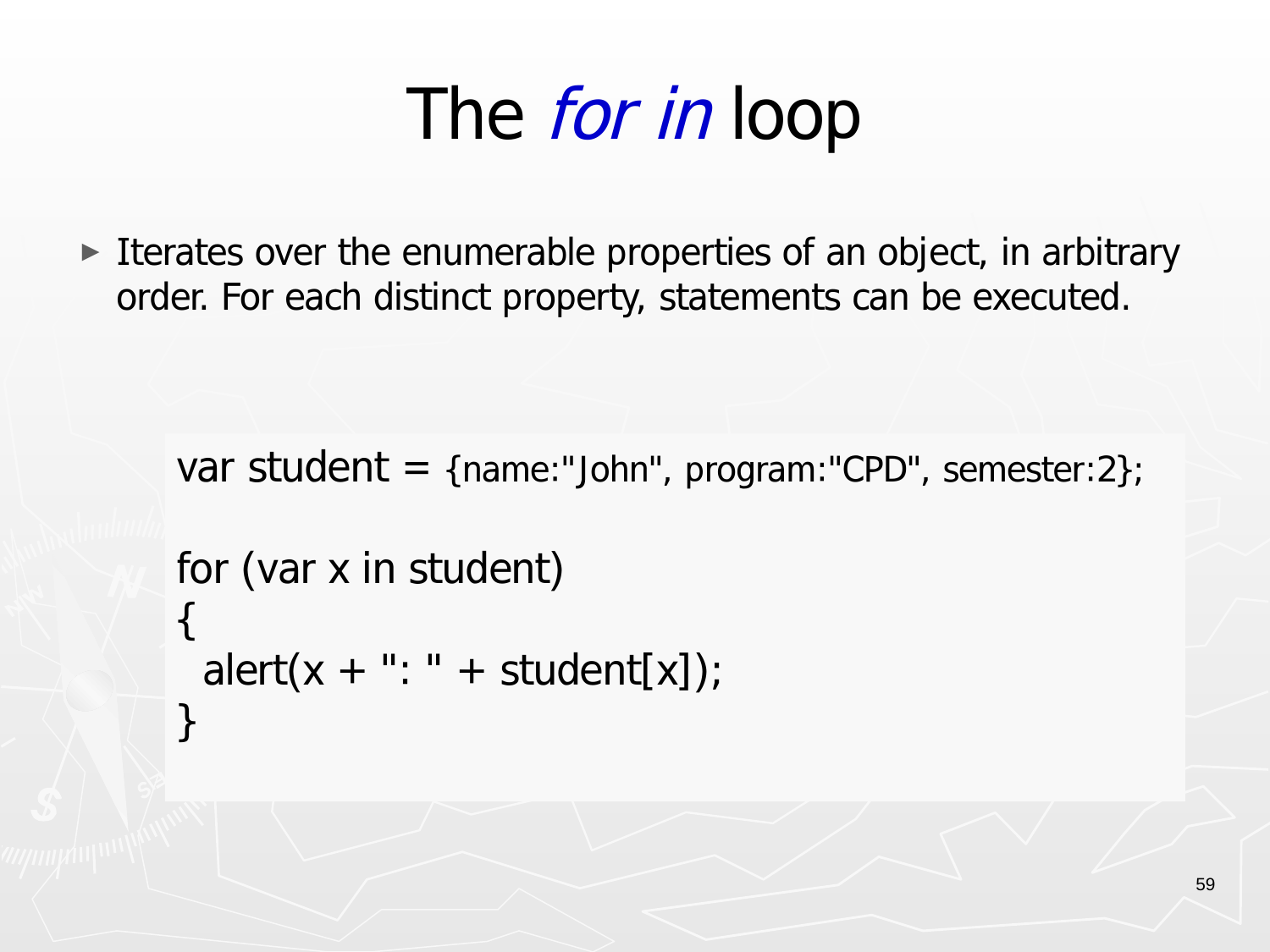

# The for in loop
Iterates over the enumerable properties of an object, in arbitrary order. For each distinct property, statements can be executed.
var student = {name:"John", program:"CPD", semester:2};
for (var x in student)
{
  alert(x + ": " + student[x]);
}

59